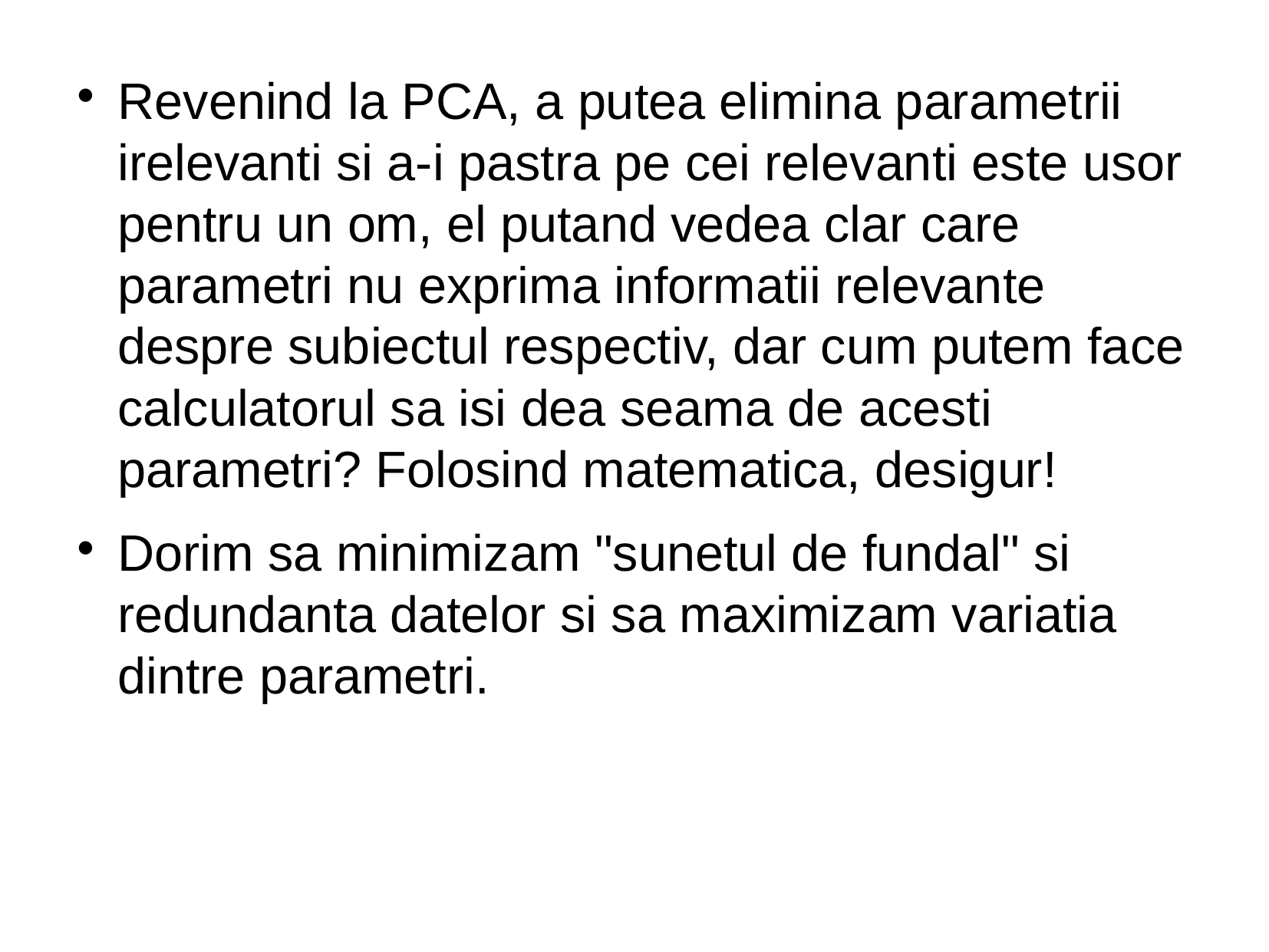

Revenind la PCA, a putea elimina parametrii irelevanti si a-i pastra pe cei relevanti este usor pentru un om, el putand vedea clar care parametri nu exprima informatii relevante despre subiectul respectiv, dar cum putem face calculatorul sa isi dea seama de acesti parametri? Folosind matematica, desigur!
Dorim sa minimizam "sunetul de fundal" si redundanta datelor si sa maximizam variatia dintre parametri.